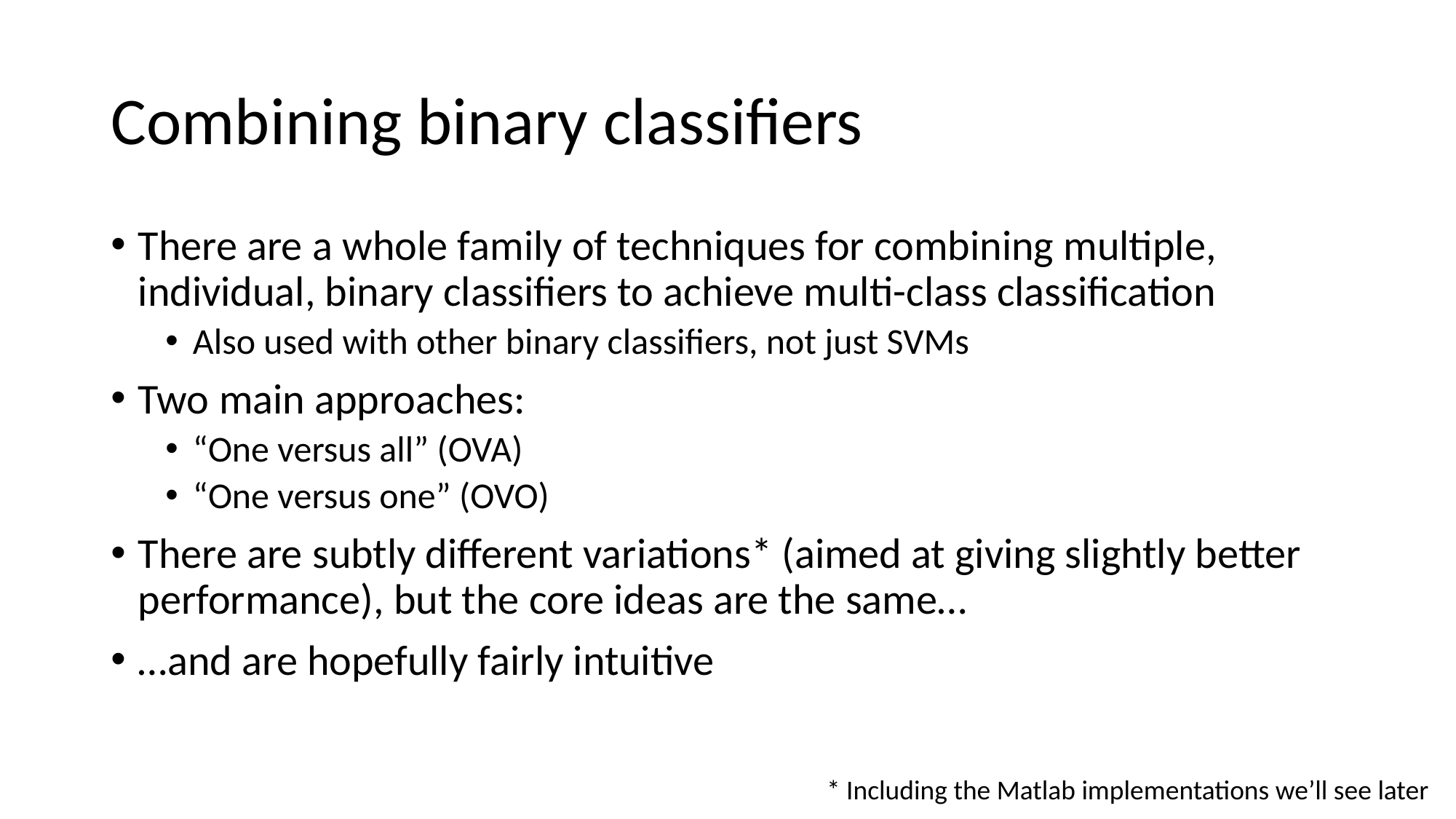

# Combining binary classifiers
There are a whole family of techniques for combining multiple, individual, binary classifiers to achieve multi-class classification
Also used with other binary classifiers, not just SVMs
Two main approaches:
“One versus all” (OVA)
“One versus one” (OVO)
There are subtly different variations* (aimed at giving slightly better performance), but the core ideas are the same…
…and are hopefully fairly intuitive
* Including the Matlab implementations we’ll see later